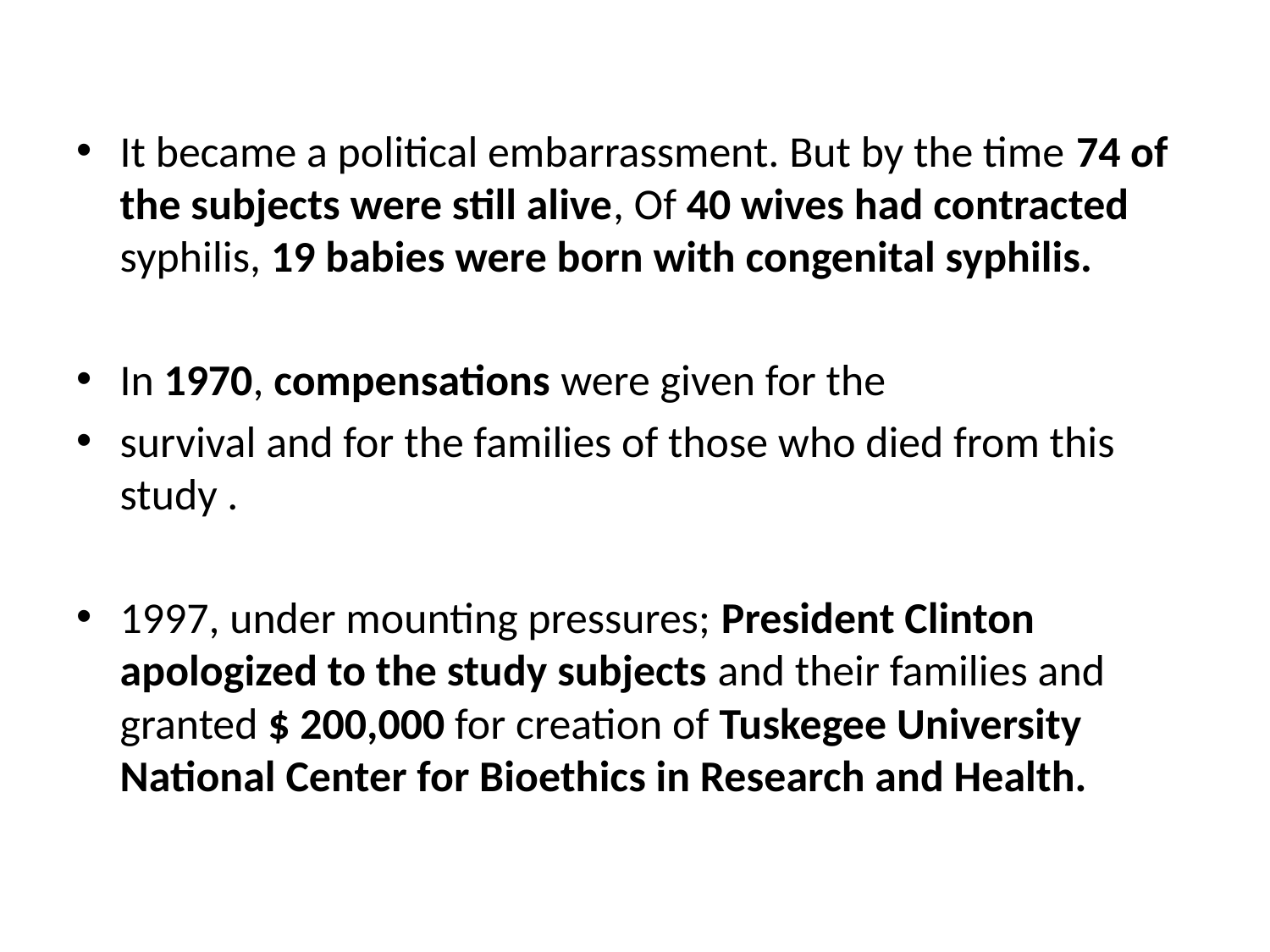

It became a political embarrassment. But by the time 74 of the subjects were still alive, Of 40 wives had contracted syphilis, 19 babies were born with congenital syphilis.

In 1970, compensations were given for the
survival and for the families of those who died from this study .

1997, under mounting pressures; President Clinton apologized to the study subjects and their families and granted $ 200,000 for creation of Tuskegee University National Center for Bioethics in Research and Health.